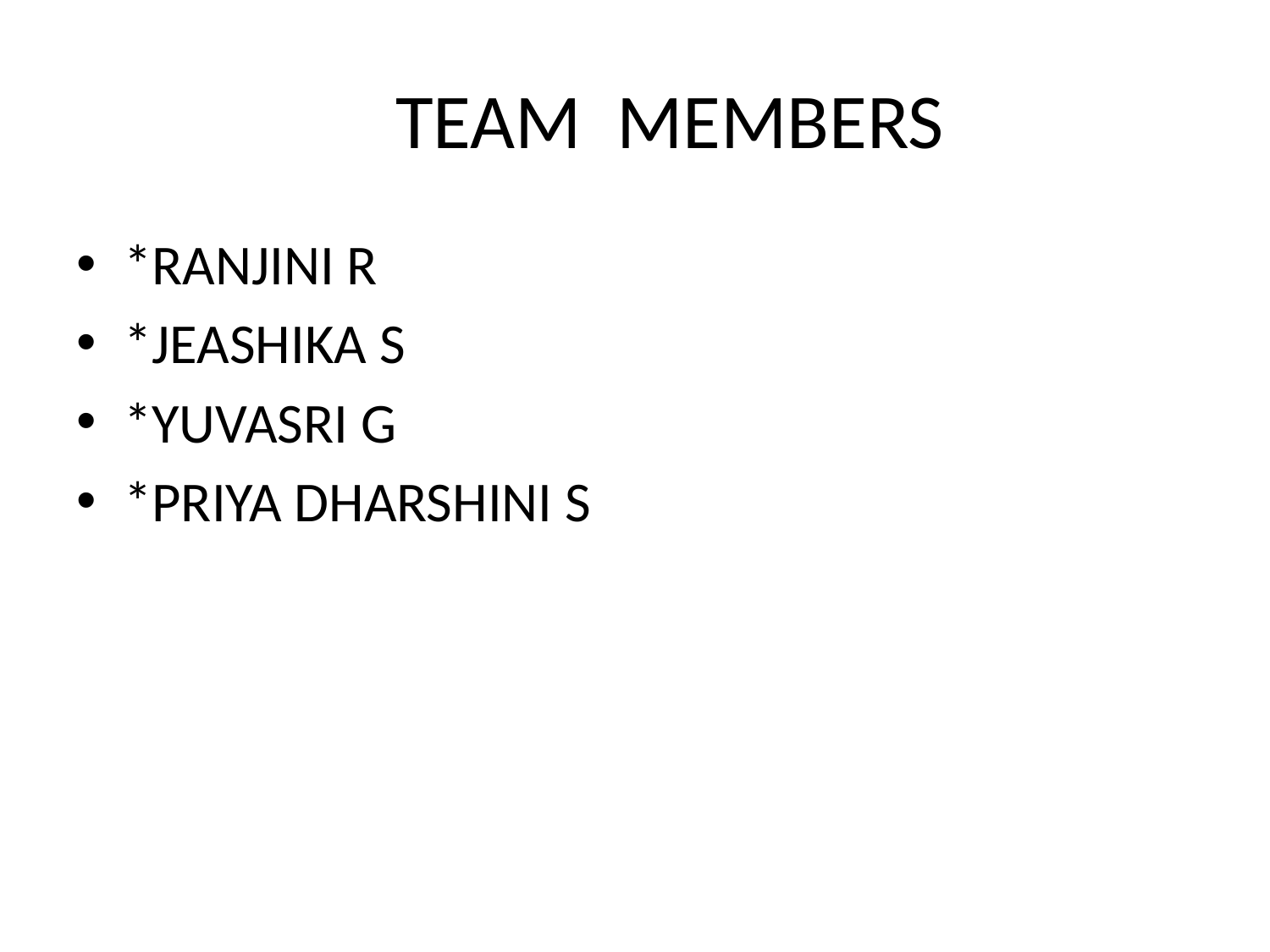

# TEAM  MEMBERS
*RANJINI R
*JEASHIKA S
*YUVASRI G
*PRIYA DHARSHINI S